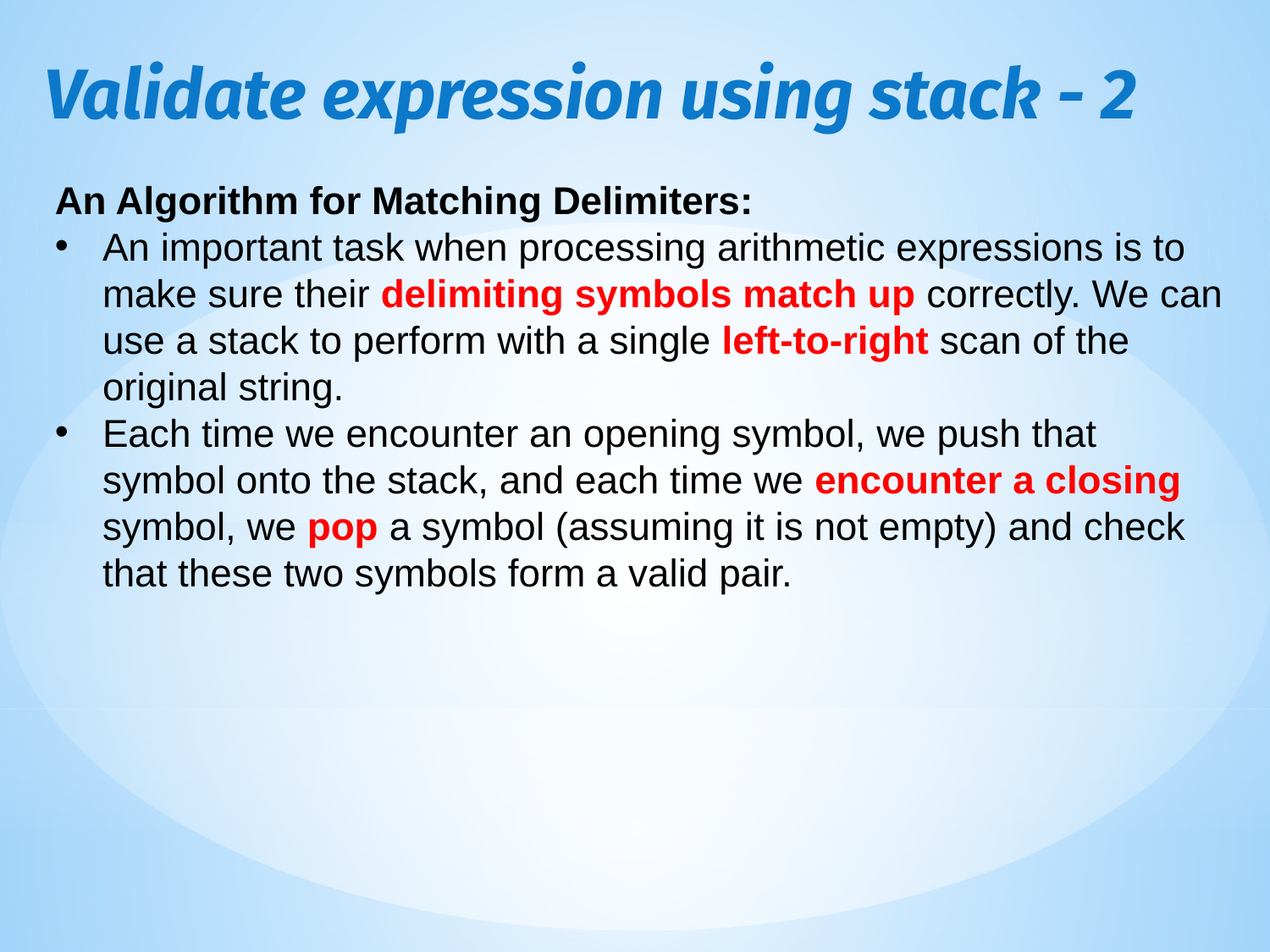

# Validate expression using stack - 2
An Algorithm for Matching Delimiters:
An important task when processing arithmetic expressions is to make sure their delimiting symbols match up correctly. We can use a stack to perform with a single left-to-right scan of the original string.
Each time we encounter an opening symbol, we push that symbol onto the stack, and each time we encounter a closing symbol, we pop a symbol (assuming it is not empty) and check that these two symbols form a valid pair.